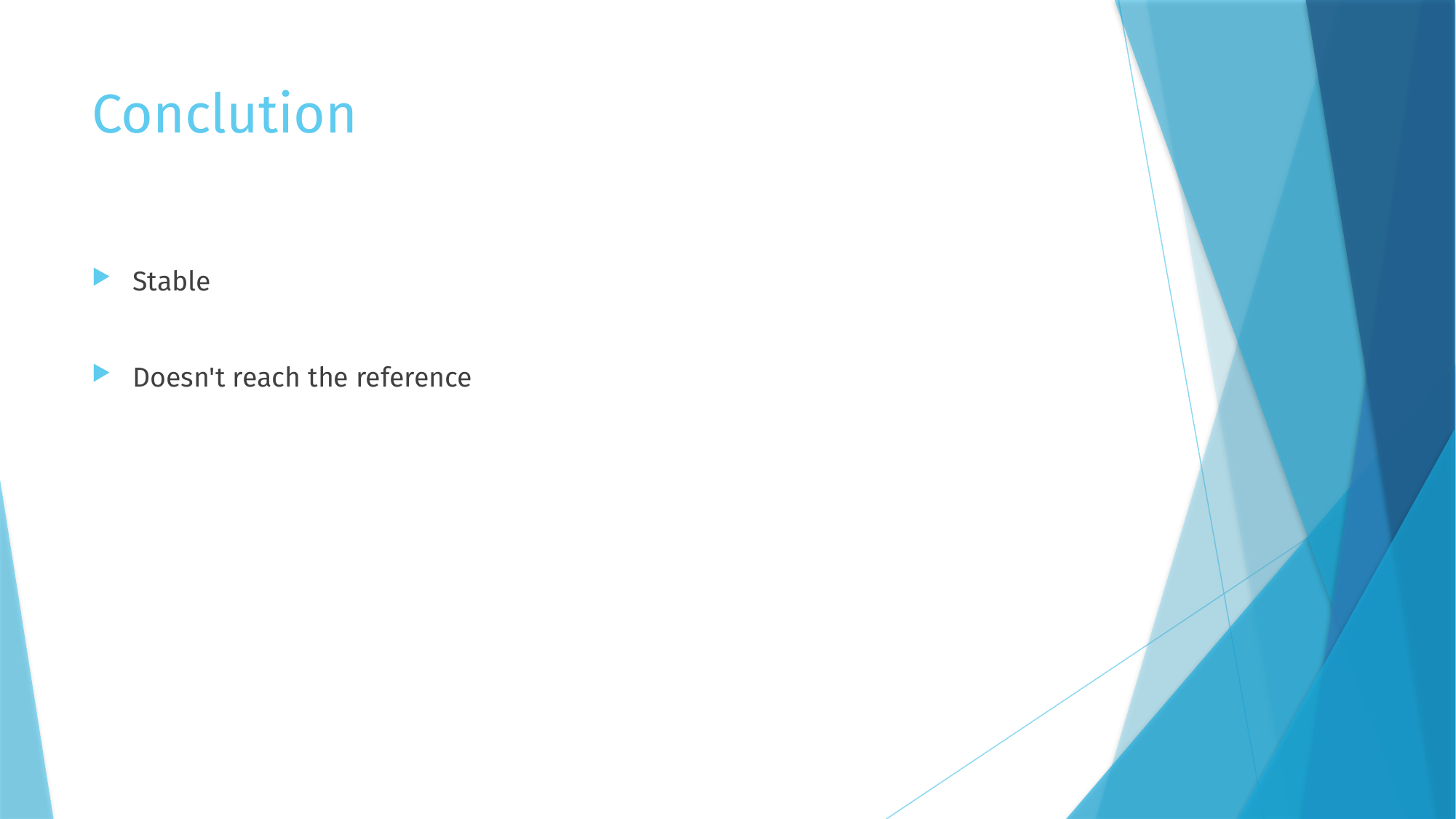

# Conclution
Stable

Doesn't reach the reference